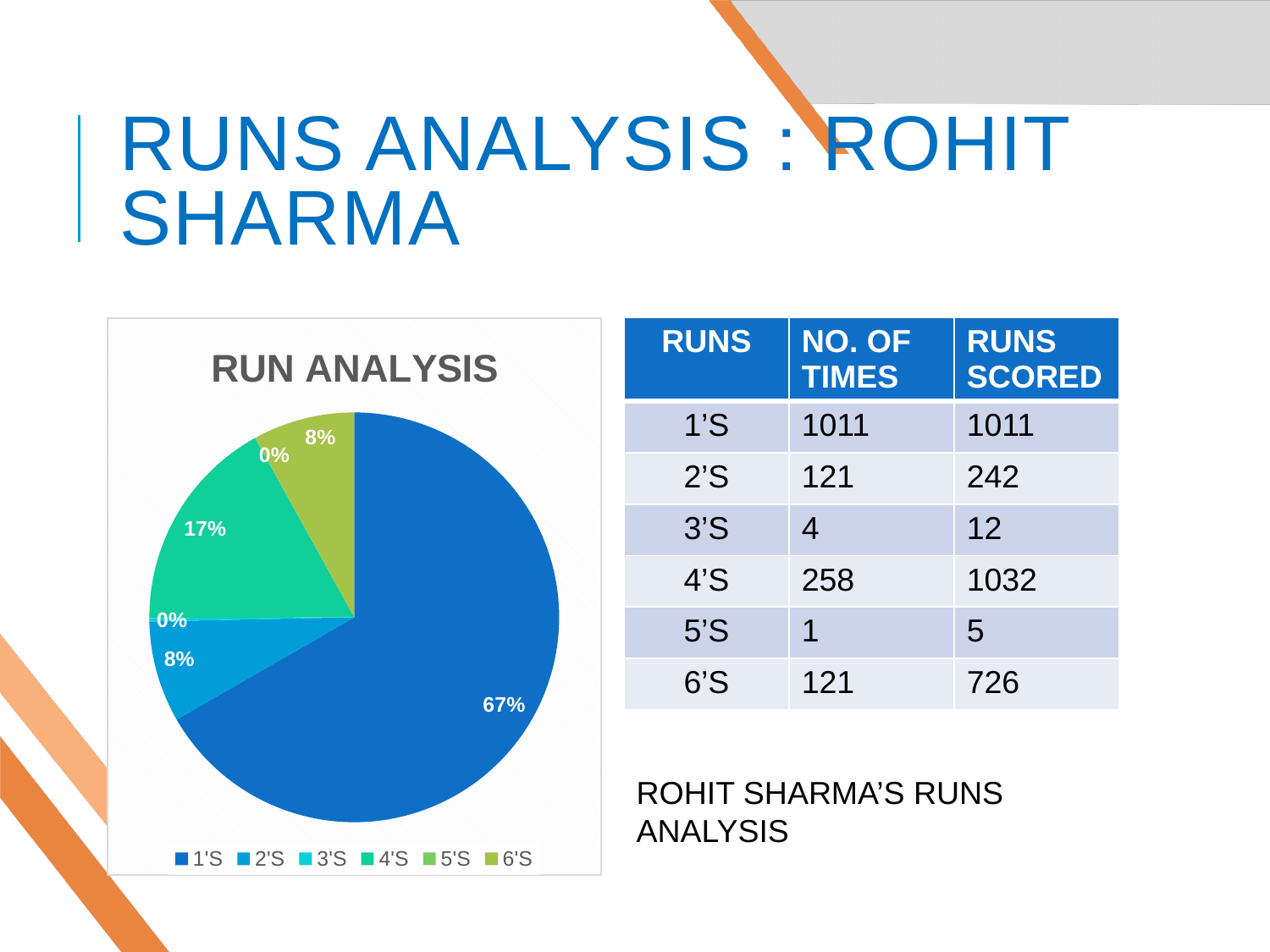

# RUNS ANALYSIS : ROHIT SHARMA

### Chart: RUN ANALYSIS

| Category | Sales |
|---|---|
| 1'S | 1011.0 |
| 2'S | 121.0 |
| 3'S | 4.0 |
| 4'S | 258.0 |
| 5'S | 1.0 |
| 6'S | 121.0 |
| RUNS | NO. OF TIMES | RUNS SCORED |
| --- | --- | --- |
| 1’S | 1011 | 1011 |
| 2’S | 121 | 242 |
| 3’S | 4 | 12 |
| 4’S | 258 | 1032 |
| 5’S | 1 | 5 |
| 6’S | 121 | 726 |
ROHIT SHARMA’S RUNS ANALYSIS